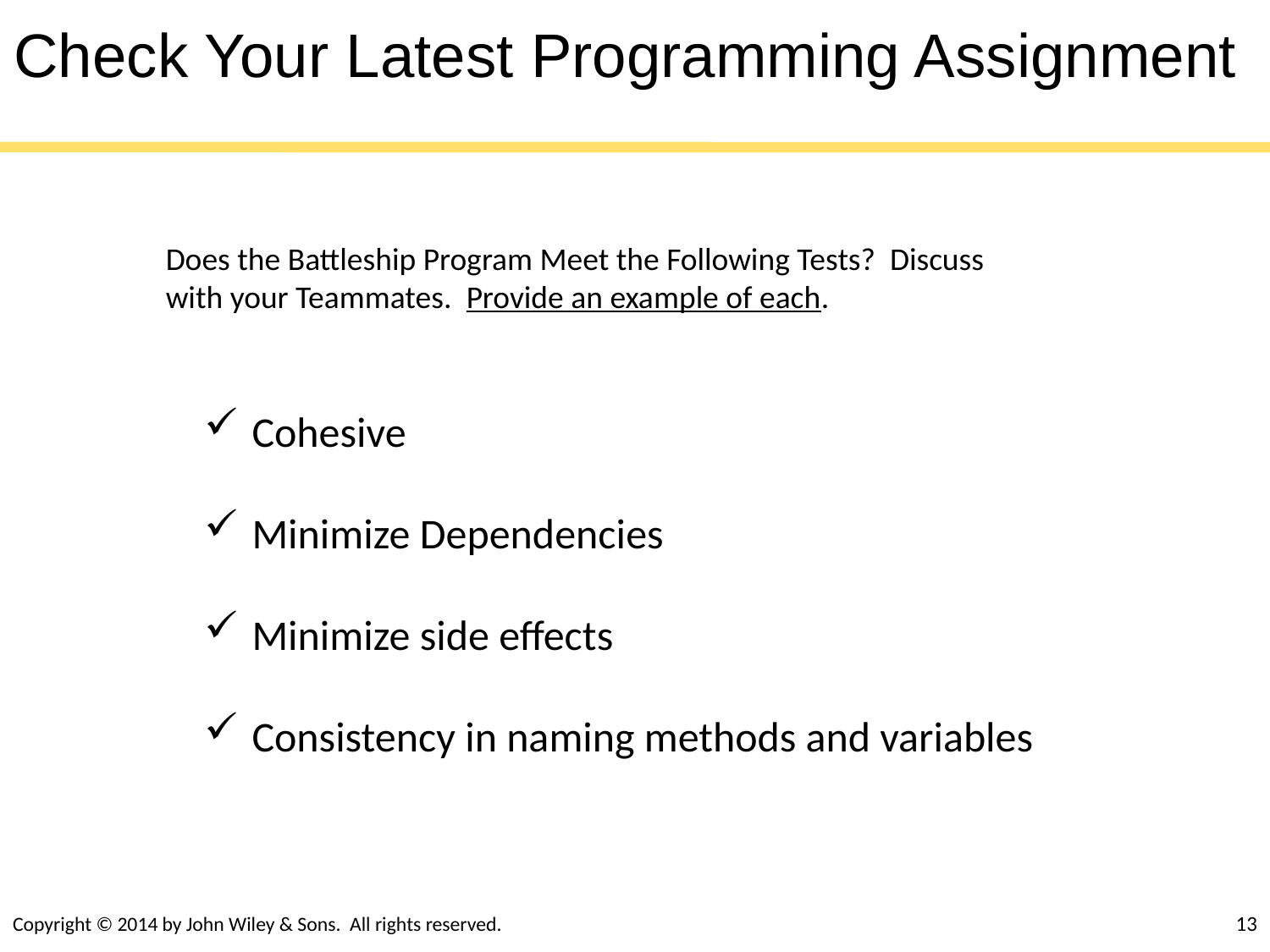

# Check Your Latest Programming Assignment
Does the Battleship Program Meet the Following Tests?  Discuss with your Teammates.  Provide an example of each.

Cohesive
Minimize Dependencies
Minimize side effects
Consistency in naming methods and variables